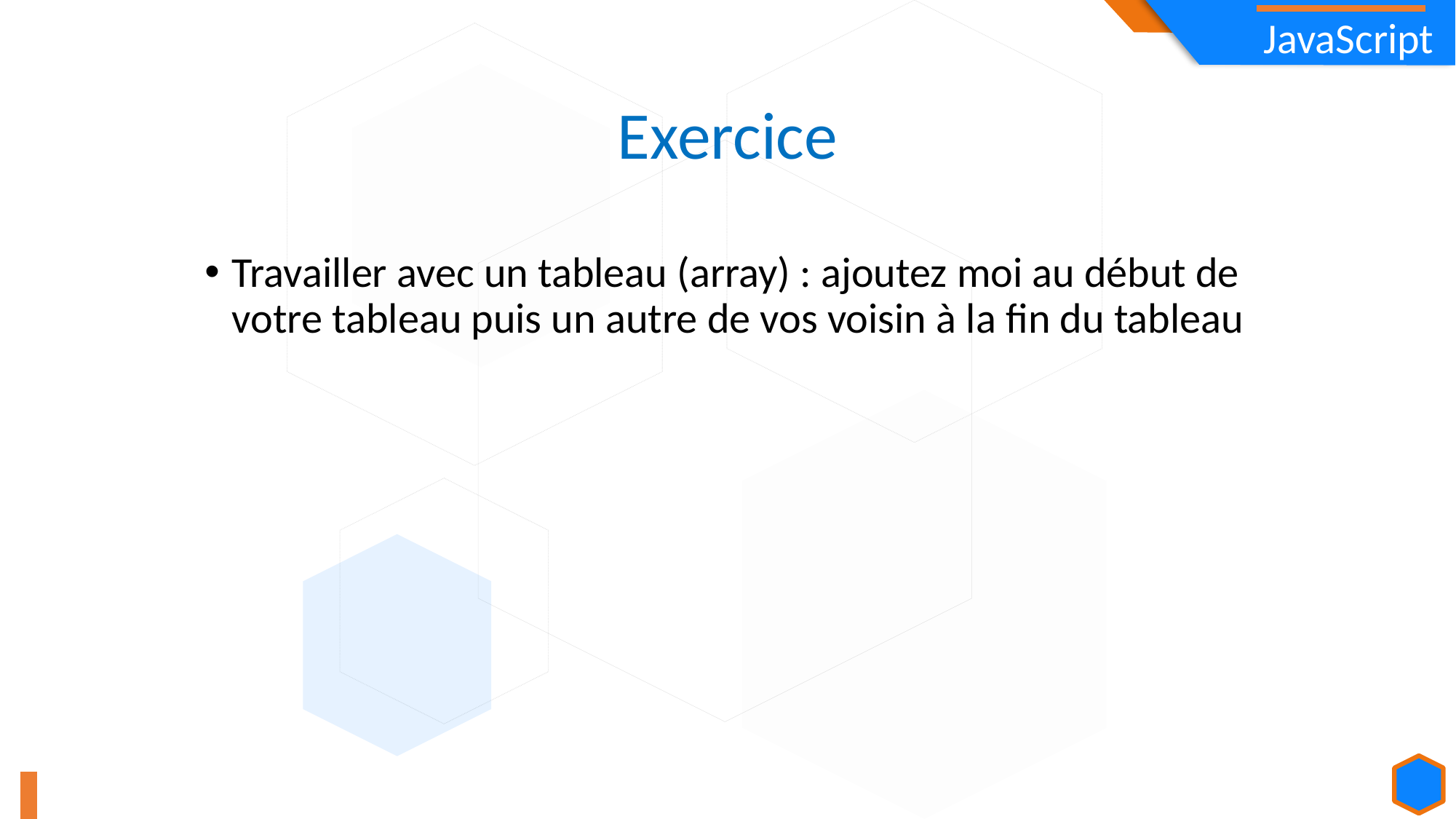

Exercice
Travailler avec un tableau (array) : ajoutez moi au début de votre tableau puis un autre de vos voisin à la fin du tableau